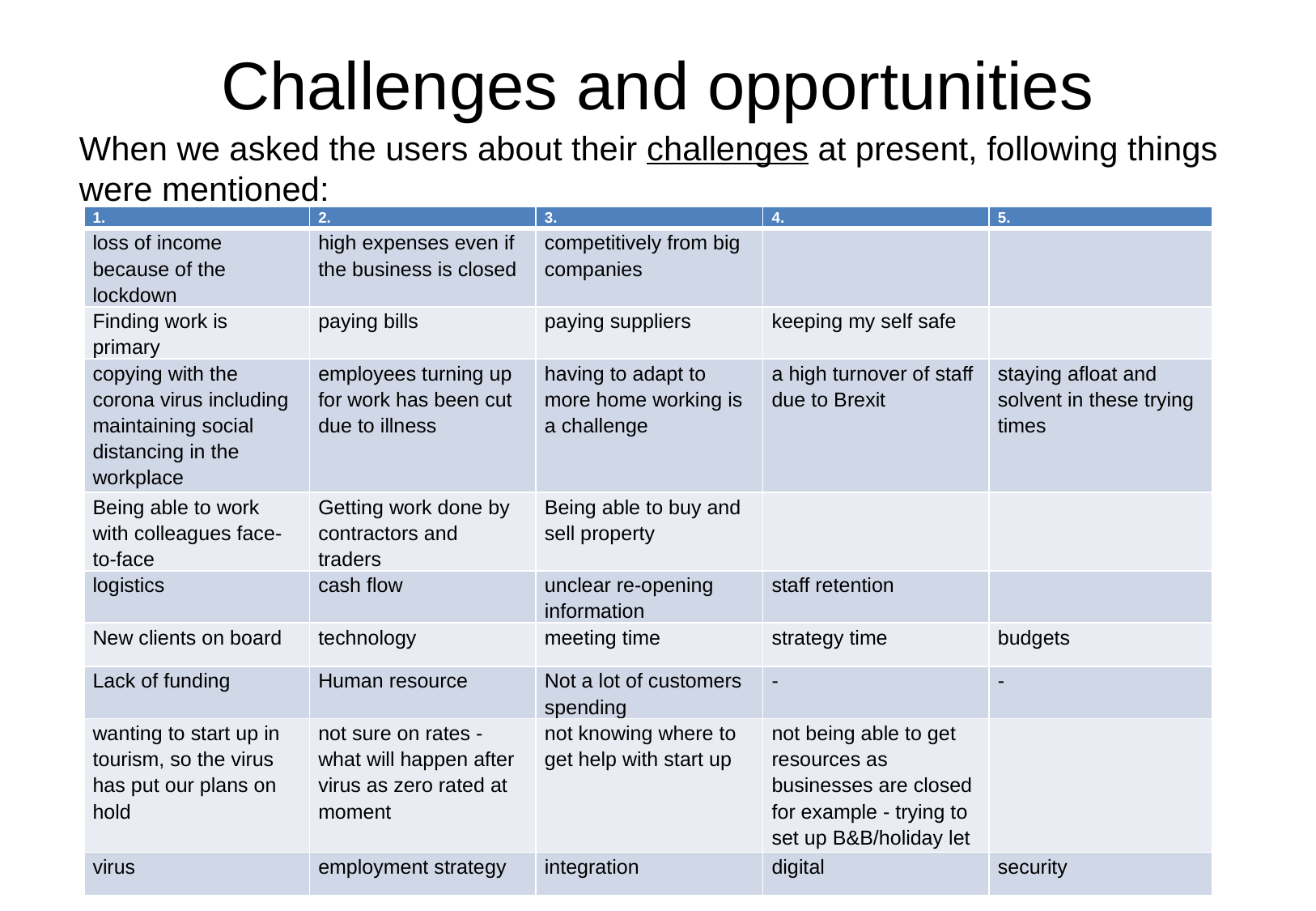

# Challenges and opportunities
When we asked the users about their challenges at present, following things were mentioned:

| 1. | 2. | 3. | 4. | 5. |
| --- | --- | --- | --- | --- |
| loss of income because of the lockdown | high expenses even if the business is closed | competitively from big companies |  |  |
| Finding work is primary | paying bills | paying suppliers | keeping my self safe |  |
| copying with the corona virus including maintaining social distancing in the workplace | employees turning up for work has been cut due to illness | having to adapt to more home working is a challenge | a high turnover of staff due to Brexit | staying afloat and solvent in these trying times |
| Being able to work with colleagues face-to-face | Getting work done by contractors and traders | Being able to buy and sell property |  |  |
| logistics | cash flow | unclear re-opening information | staff retention |  |
| New clients on board | technology | meeting time | strategy time | budgets |
| Lack of funding | Human resource | Not a lot of customers spending | - | - |
| wanting to start up in tourism, so the virus has put our plans on hold | not sure on rates - what will happen after virus as zero rated at moment | not knowing where to get help with start up | not being able to get resources as businesses are closed for example - trying to set up B&B/holiday let |  |
| virus | employment strategy | integration | digital | security |